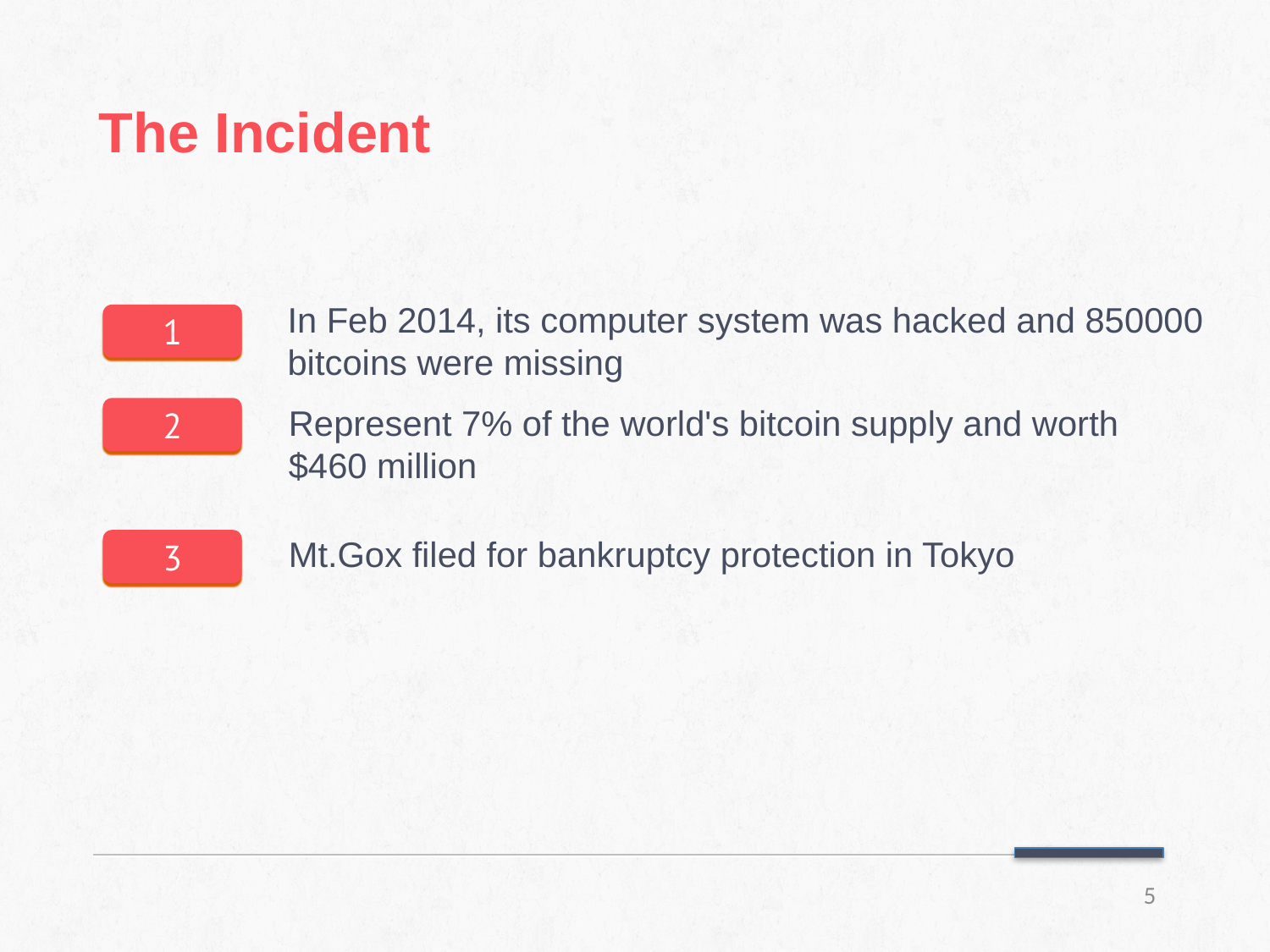

# The Incident
In Feb 2014, its computer system was hacked and 850000 bitcoins were missing
1
Represent 7% of the world's bitcoin supply and worth $460 million
2
Mt.Gox filed for bankruptcy protection in Tokyo
3
5